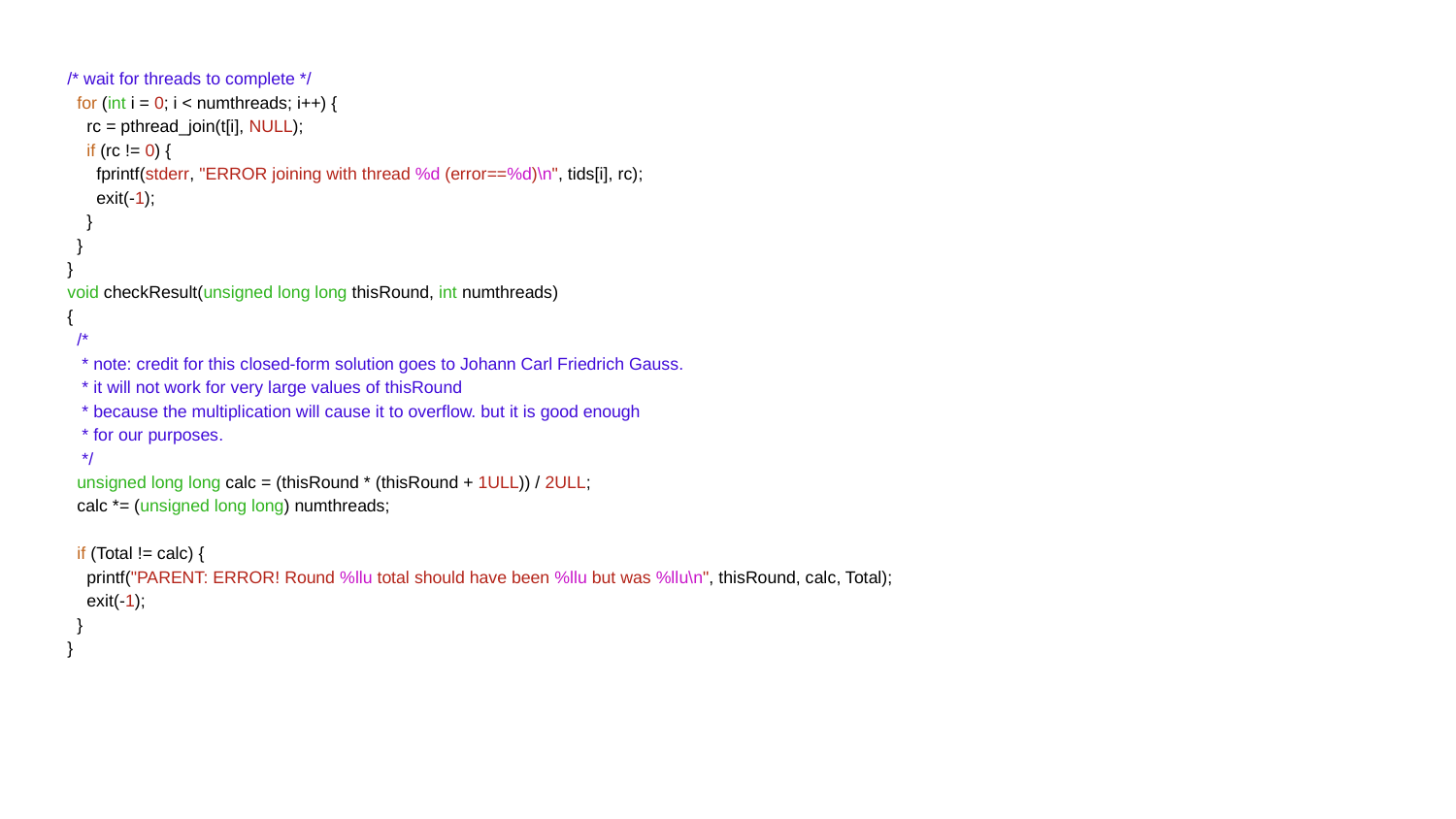

/* wait for threads to complete */
  for (int i = 0; i < numthreads; i++) {
    rc = pthread_join(t[i], NULL);
    if (rc != 0) {
      fprintf(stderr, "ERROR joining with thread %d (error==%d)\n", tids[i], rc);
      exit(-1);
    }
  }
}
void checkResult(unsigned long long thisRound, int numthreads)
{
  /*
   * note: credit for this closed-form solution goes to Johann Carl Friedrich Gauss.
   * it will not work for very large values of thisRound
   * because the multiplication will cause it to overflow. but it is good enough
   * for our purposes.
   */
  unsigned long long calc = (thisRound * (thisRound + 1ULL)) / 2ULL;
  calc *= (unsigned long long) numthreads;

  if (Total != calc) {
    printf("PARENT: ERROR! Round %llu total should have been %llu but was %llu\n", thisRound, calc, Total);
    exit(-1);
  }
}